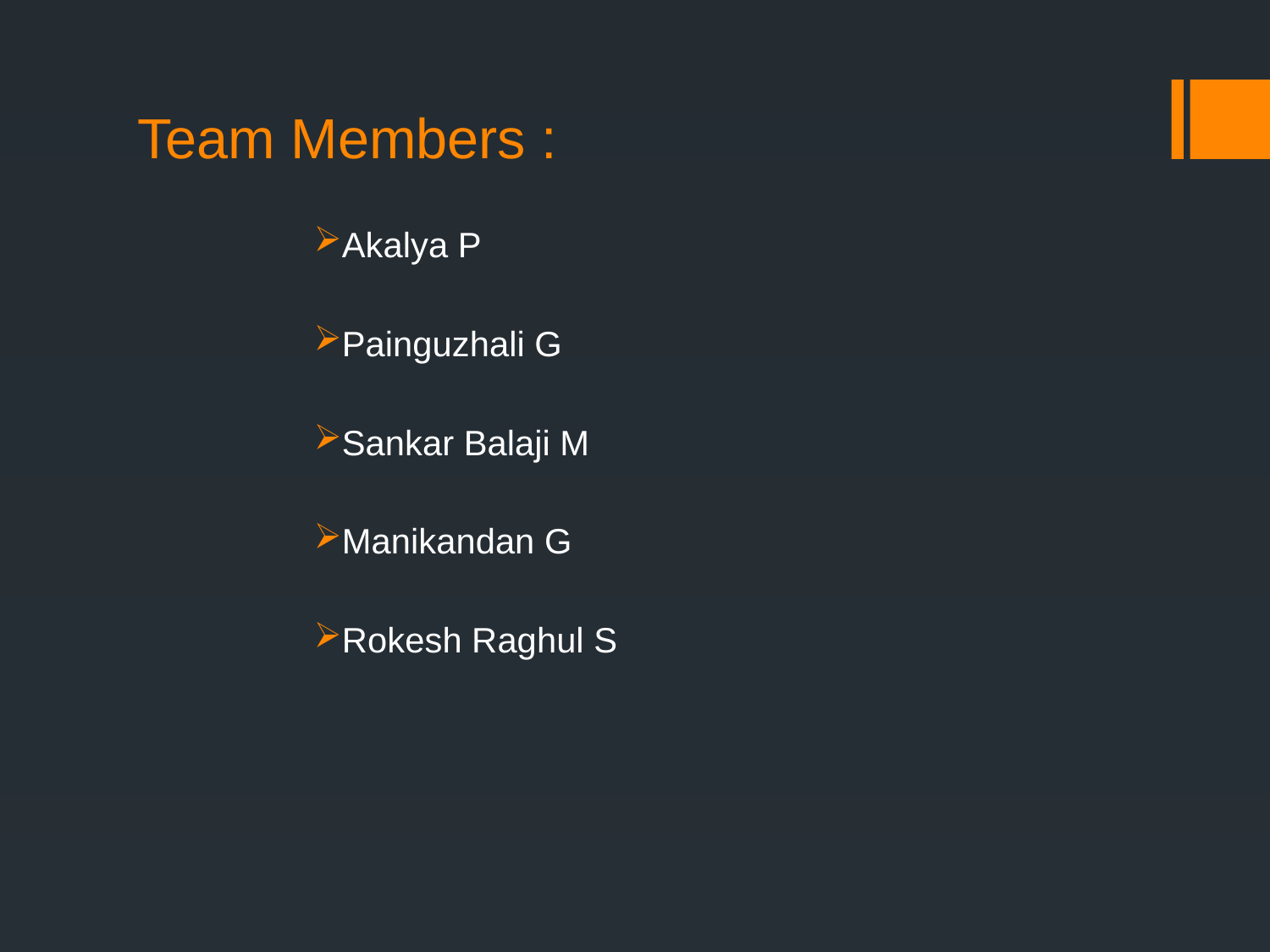

# Team Members :
Akalya P

Painguzhali G

Sankar Balaji M

Manikandan G

Rokesh Raghul S